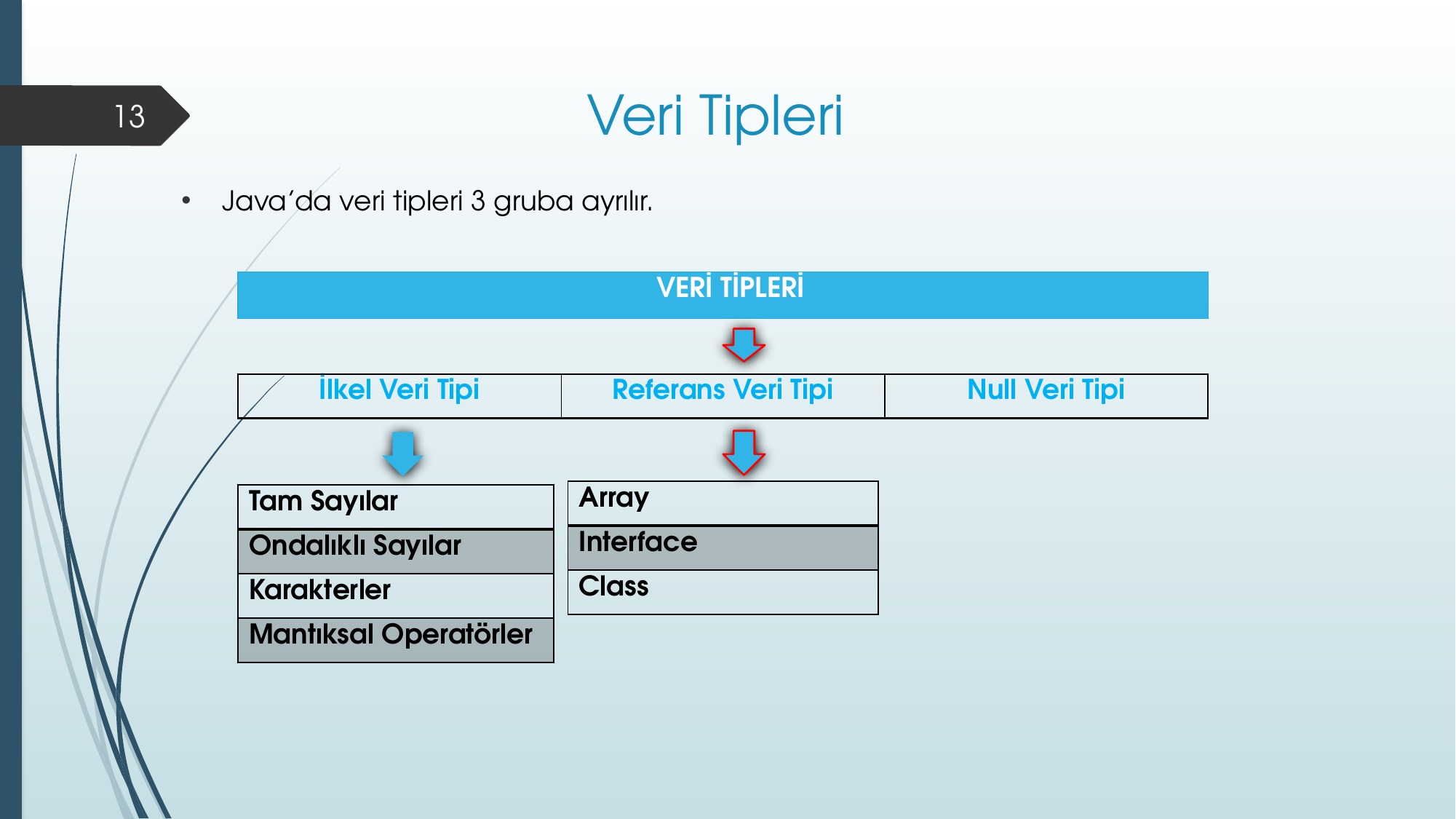

# Veri Tipleri
13
Java’da veri tipleri 3 gruba ayrılır.

| VERİ TİPLERİ |
| --- |

| İlkel Veri Tipi | Referans Veri Tipi | Null Veri Tipi |
| --- | --- | --- |

| Array |
| --- |
| Interface |
| Class |
| Tam Sayılar |
| --- |
| Ondalıklı Sayılar |
| Karakterler |
| Mantıksal Operatörler |